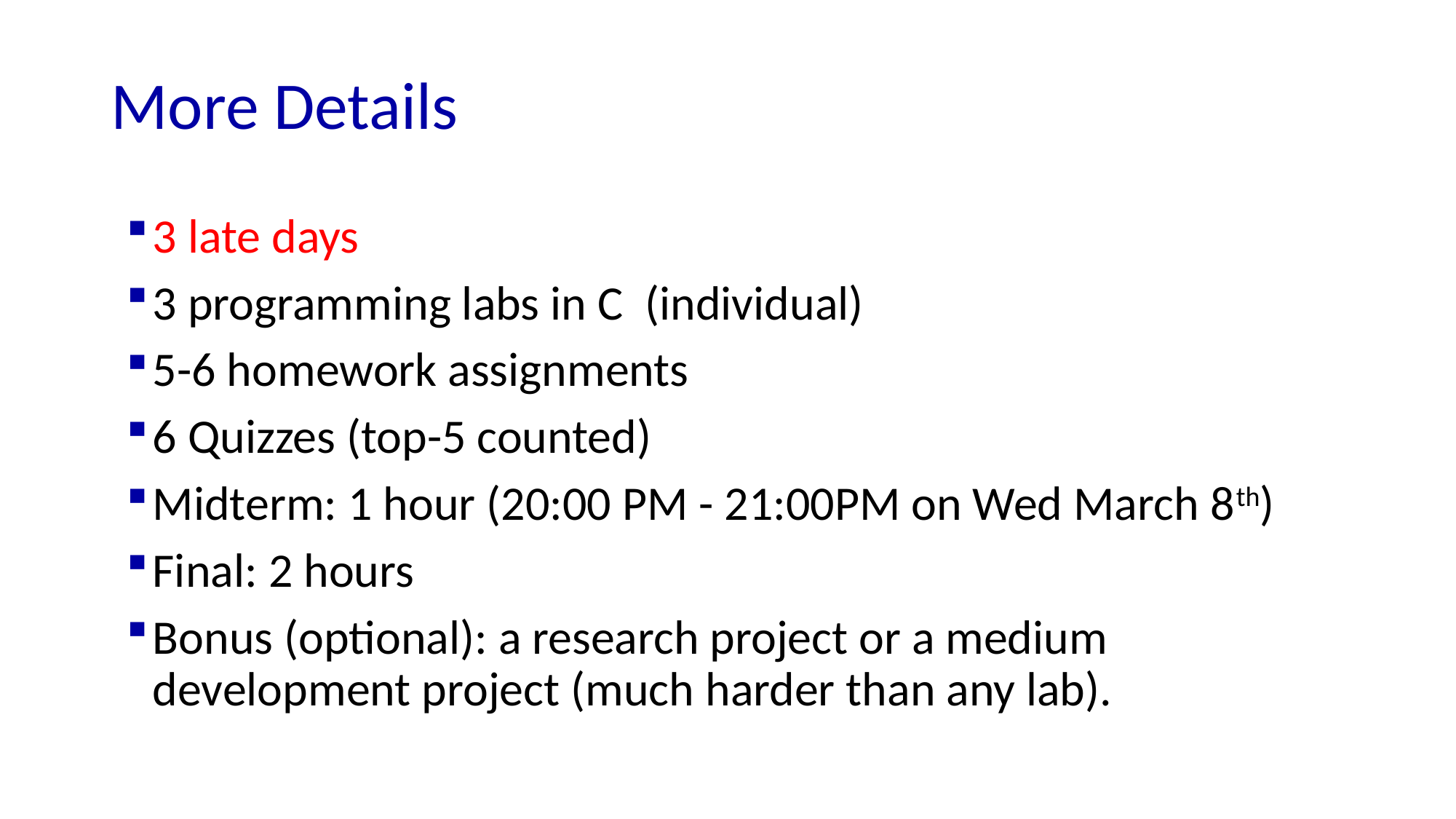

# More Details
3 late days
3 programming labs in C  (individual)
5-6 homework assignments
6 Quizzes (top-5 counted)
Midterm: 1 hour (20:00 PM - 21:00PM on Wed March 8th)
Final: 2 hours
Bonus (optional): a research project or a medium development project (much harder than any lab).